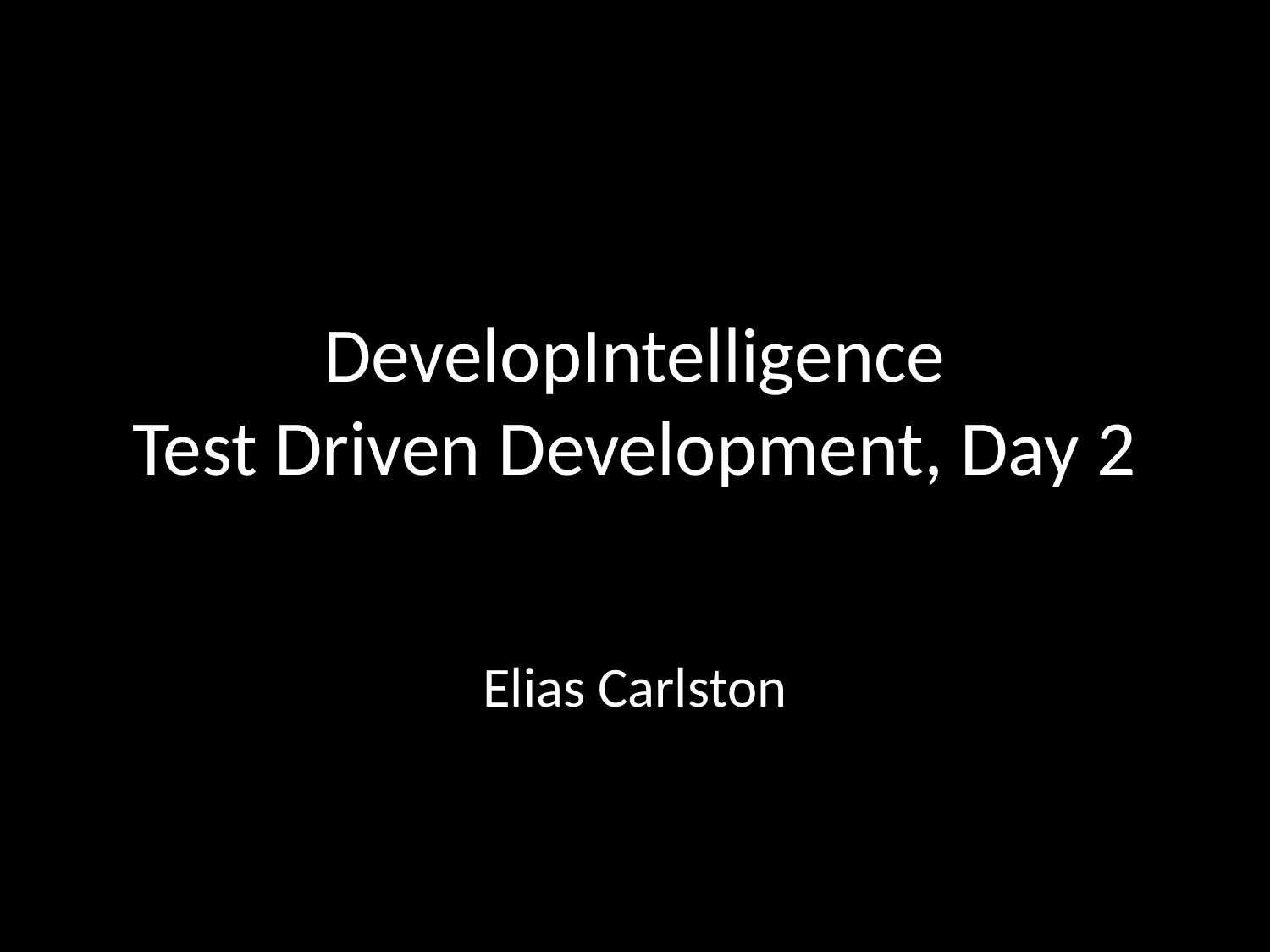

# DevelopIntelligence Test Driven Development, Day 2
Elias Carlston